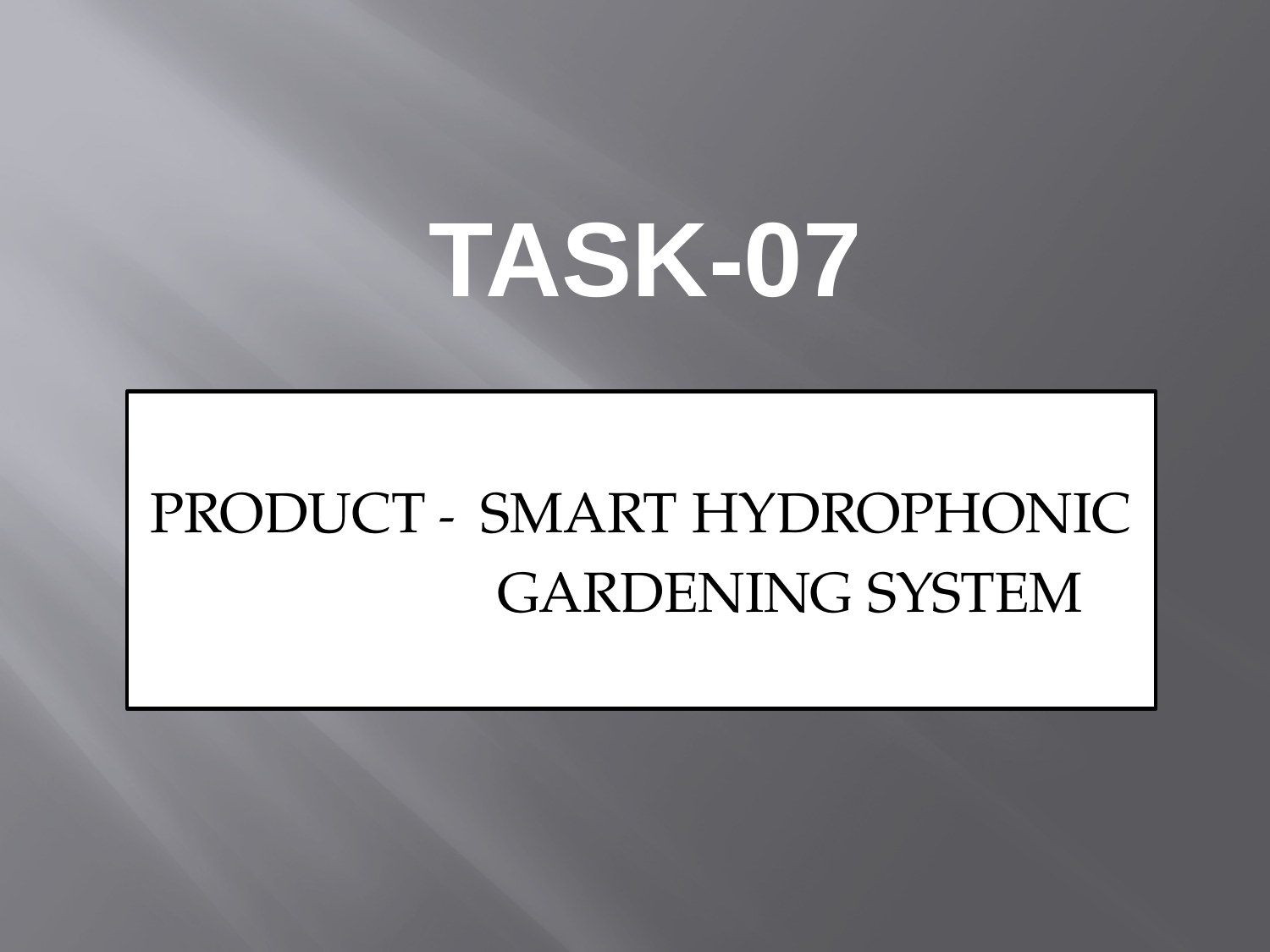

# TASK-07

PRODUCT -  SMART HYDROPHONIC
                     GARDENING SYSTEM